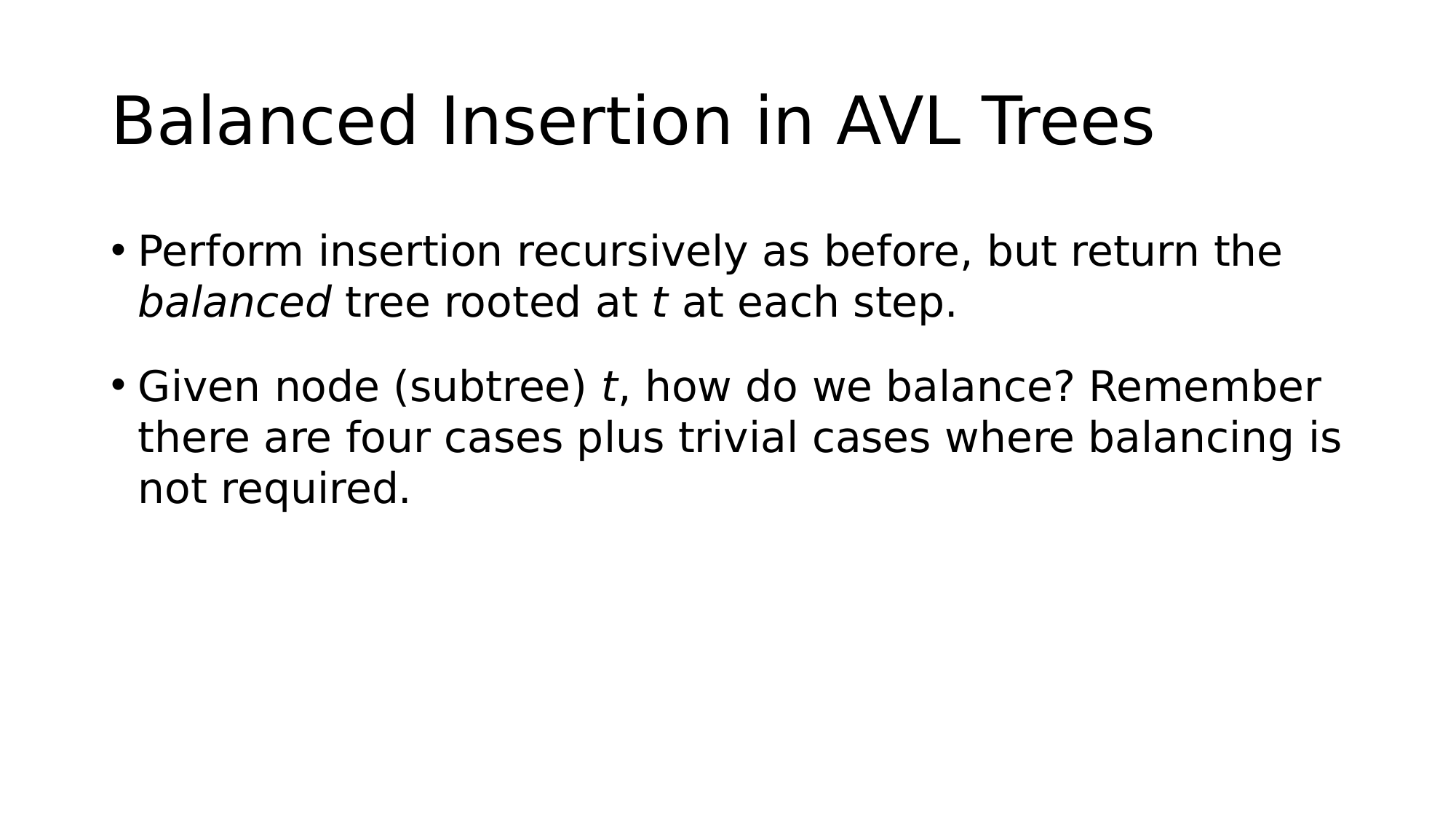

# Balanced Insertion in AVL Trees
Perform insertion recursively as before, but return the balanced tree rooted at t at each step.
Given node (subtree) t, how do we balance? Remember there are four cases plus trivial cases where balancing is not required.